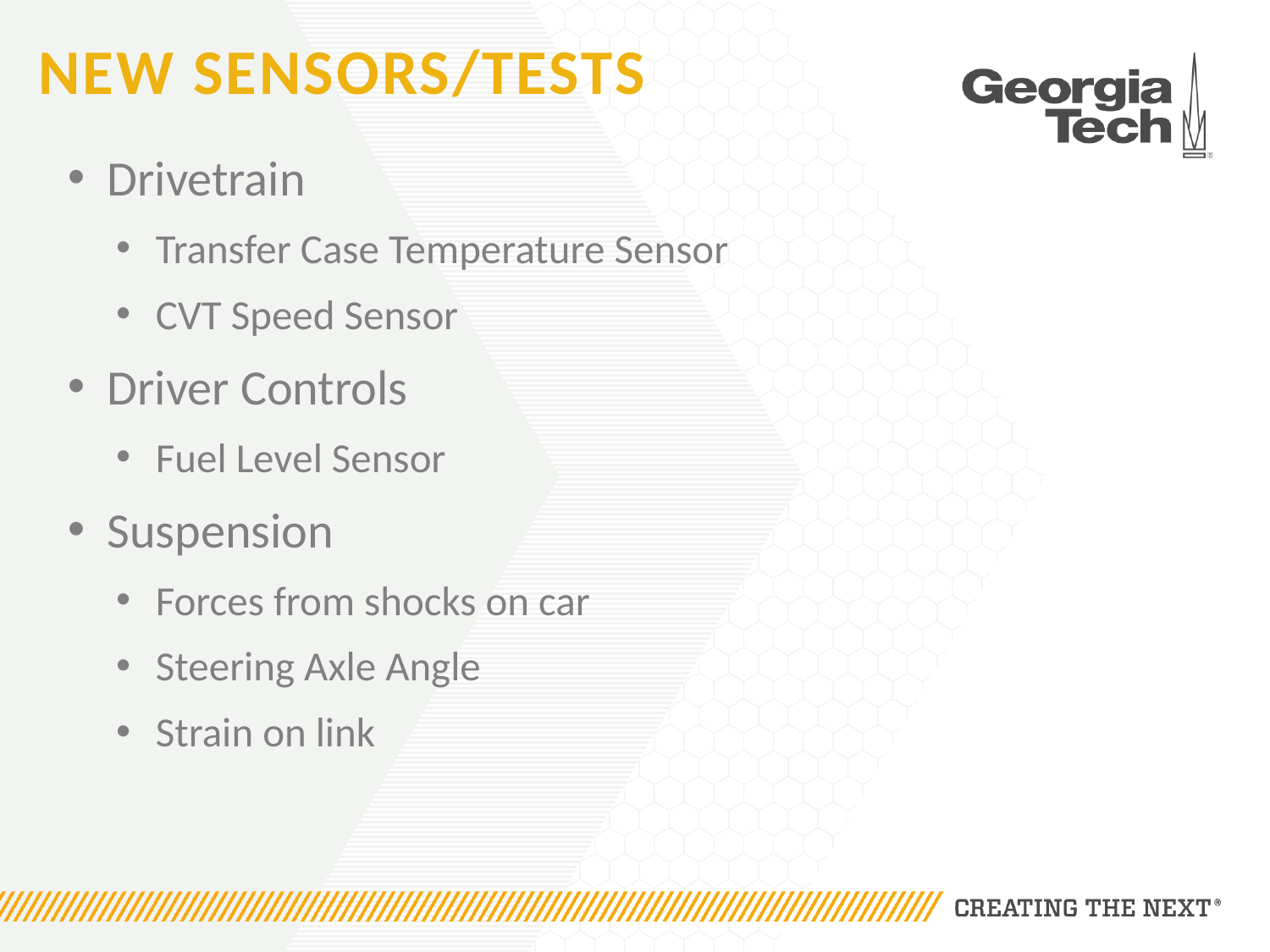

# New sensors/Tests
Drivetrain
Transfer Case Temperature Sensor
CVT Speed Sensor
Driver Controls
Fuel Level Sensor
Suspension
Forces from shocks on car
Steering Axle Angle
Strain on link